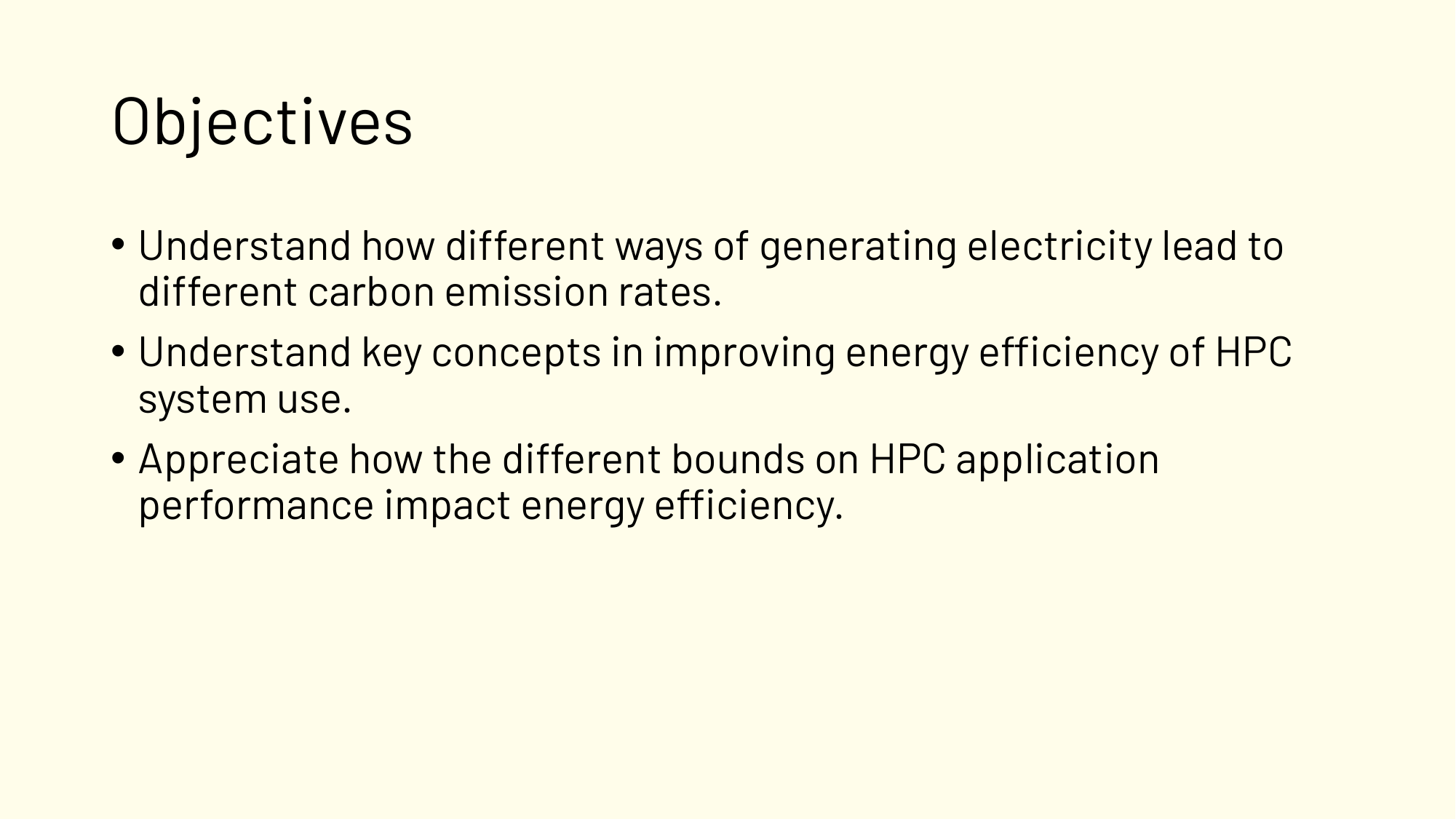

# Objectives
Understand how different ways of generating electricity lead to different carbon emission rates.
Understand key concepts in improving energy efficiency of HPC system use.
Appreciate how the different bounds on HPC application performance impact energy efficiency.